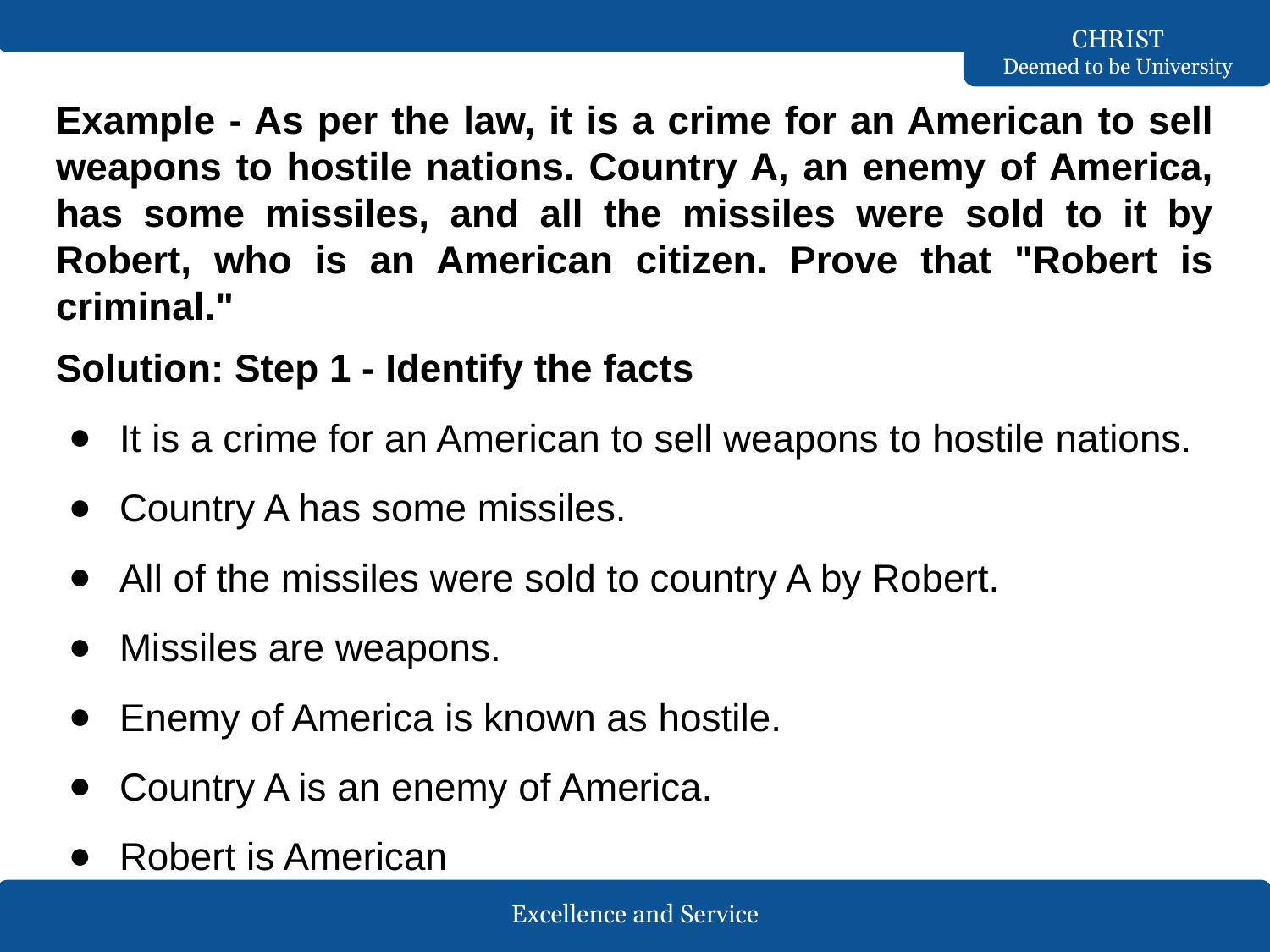

# Example - As per the law, it is a crime for an American to sell weapons to hostile nations. Country A, an enemy of America, has some missiles, and all the missiles were sold to it by Robert, who is an American citizen. Prove that "Robert is criminal."

Solution: Step 1 - Identify the facts
It is a crime for an American to sell weapons to hostile nations.
Country A has some missiles.
All of the missiles were sold to country A by Robert.
Missiles are weapons.
Enemy of America is known as hostile.
Country A is an enemy of America.
Robert is American